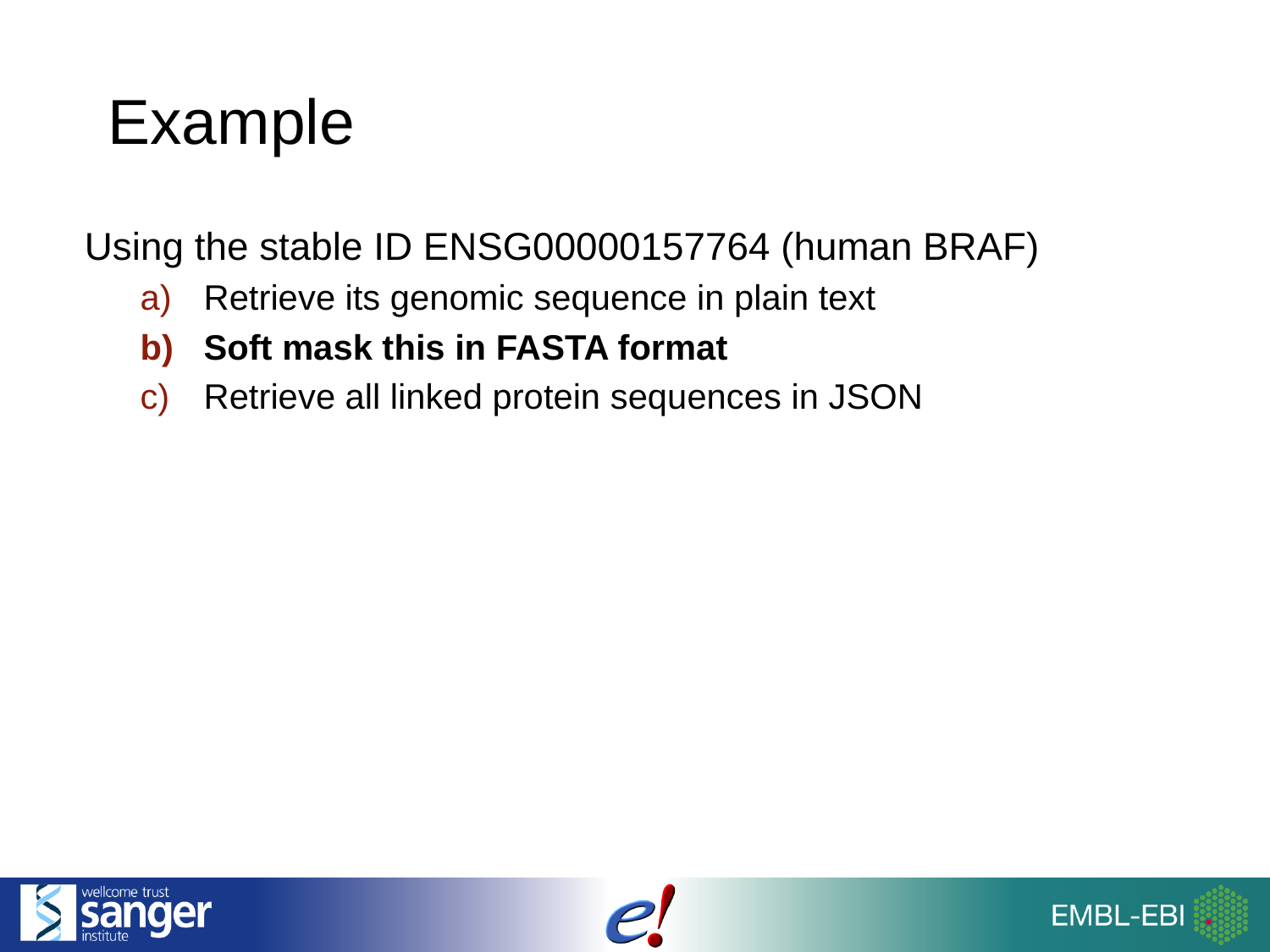

# Example
Using the stable ID ENSG00000157764 (human BRAF)
Retrieve its genomic sequence in plain text
Soft mask this in FASTA format
Retrieve all linked protein sequences in JSON